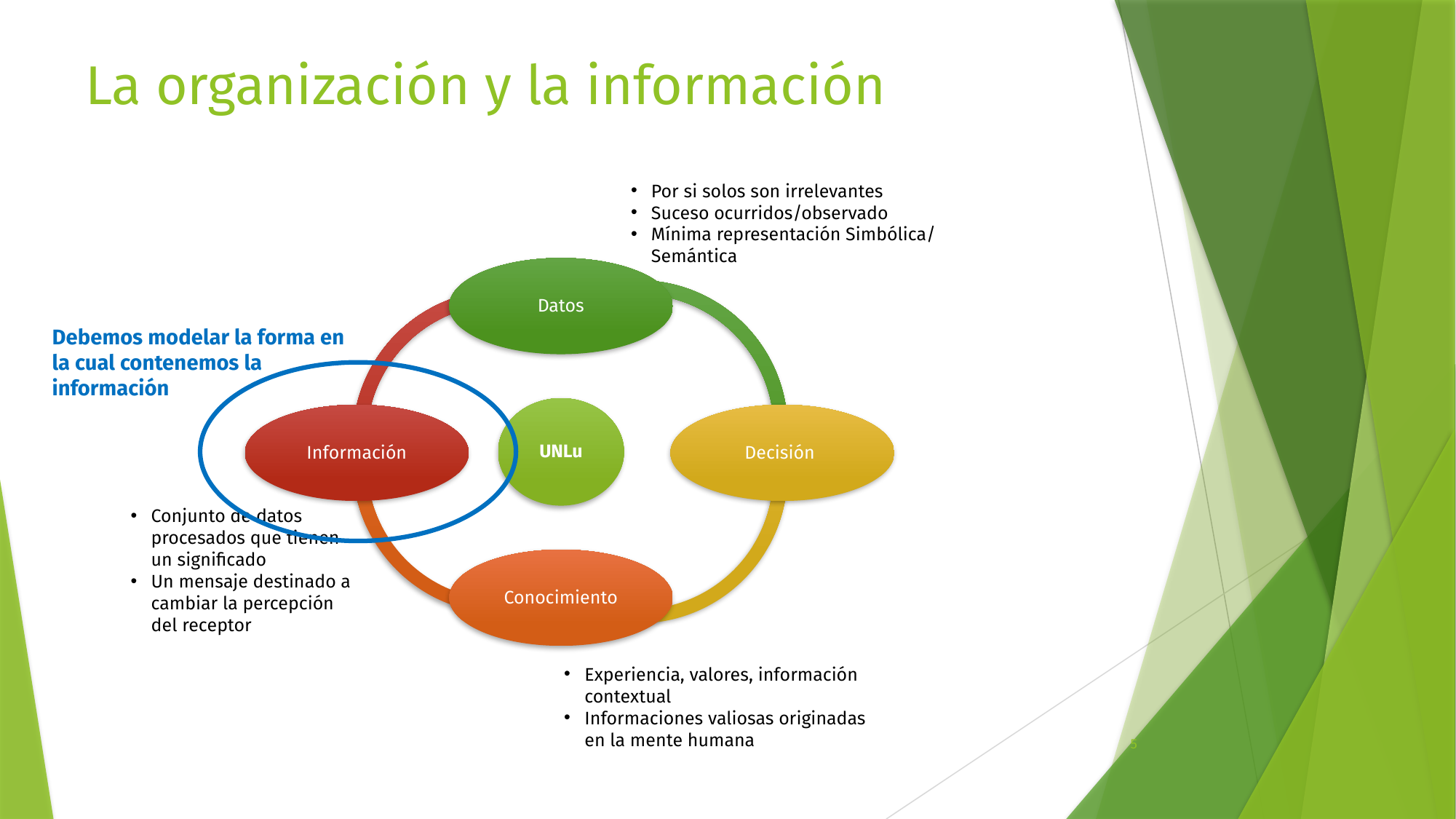

# La organización y la información
Por si solos son irrelevantes
Suceso ocurridos/observado
Mínima representación Simbólica/ Semántica
UNLu
Datos
Decisión
Conocimiento
Información
Debemos modelar la forma en la cual contenemos la información

Conjunto de datos procesados que tienen un significado
Un mensaje destinado a cambiar la percepción del receptor
Experiencia, valores, información contextual
Informaciones valiosas originadas en la mente humana

5